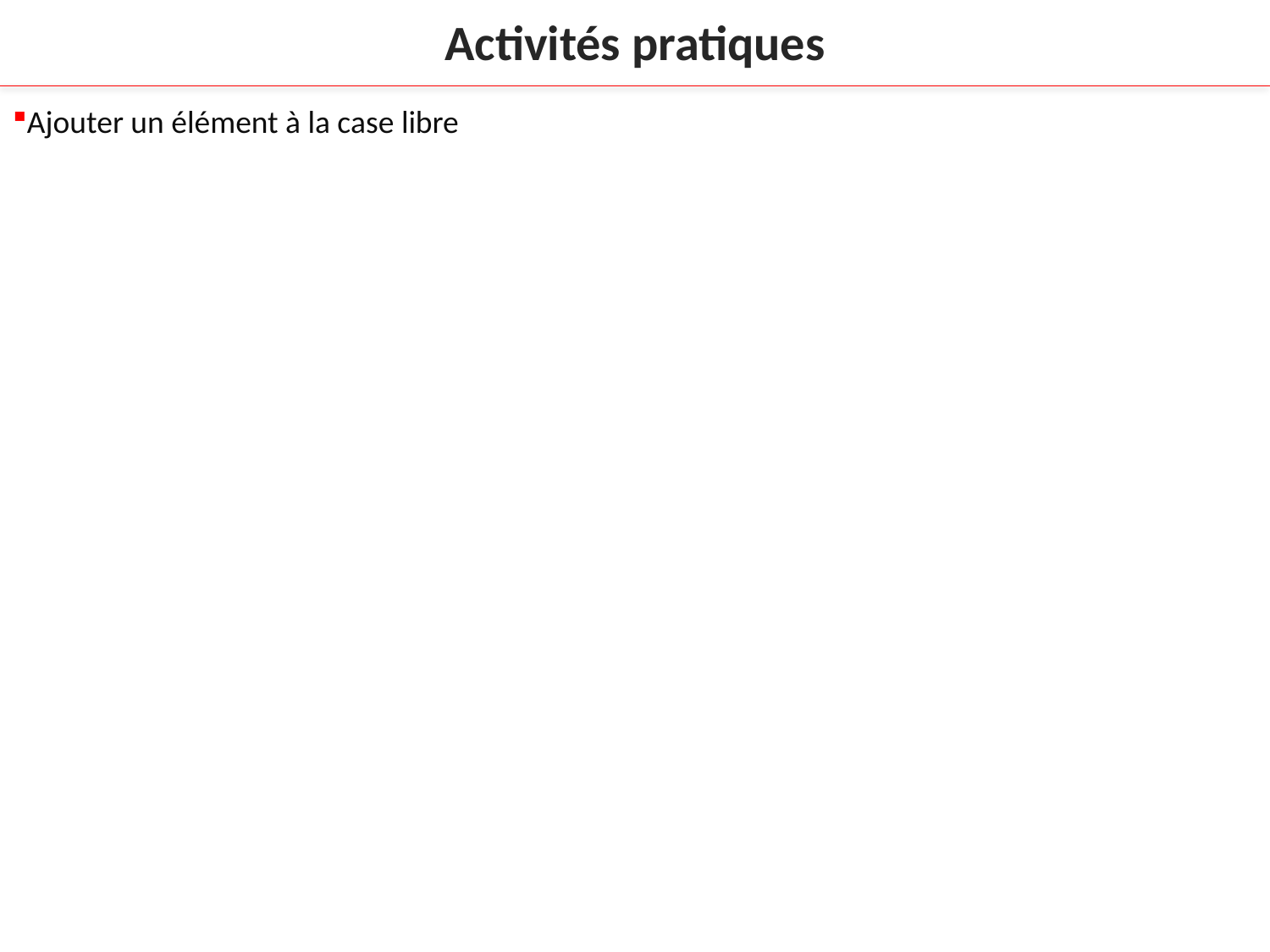

Activités pratiques
Ajouter un élément à la case libre